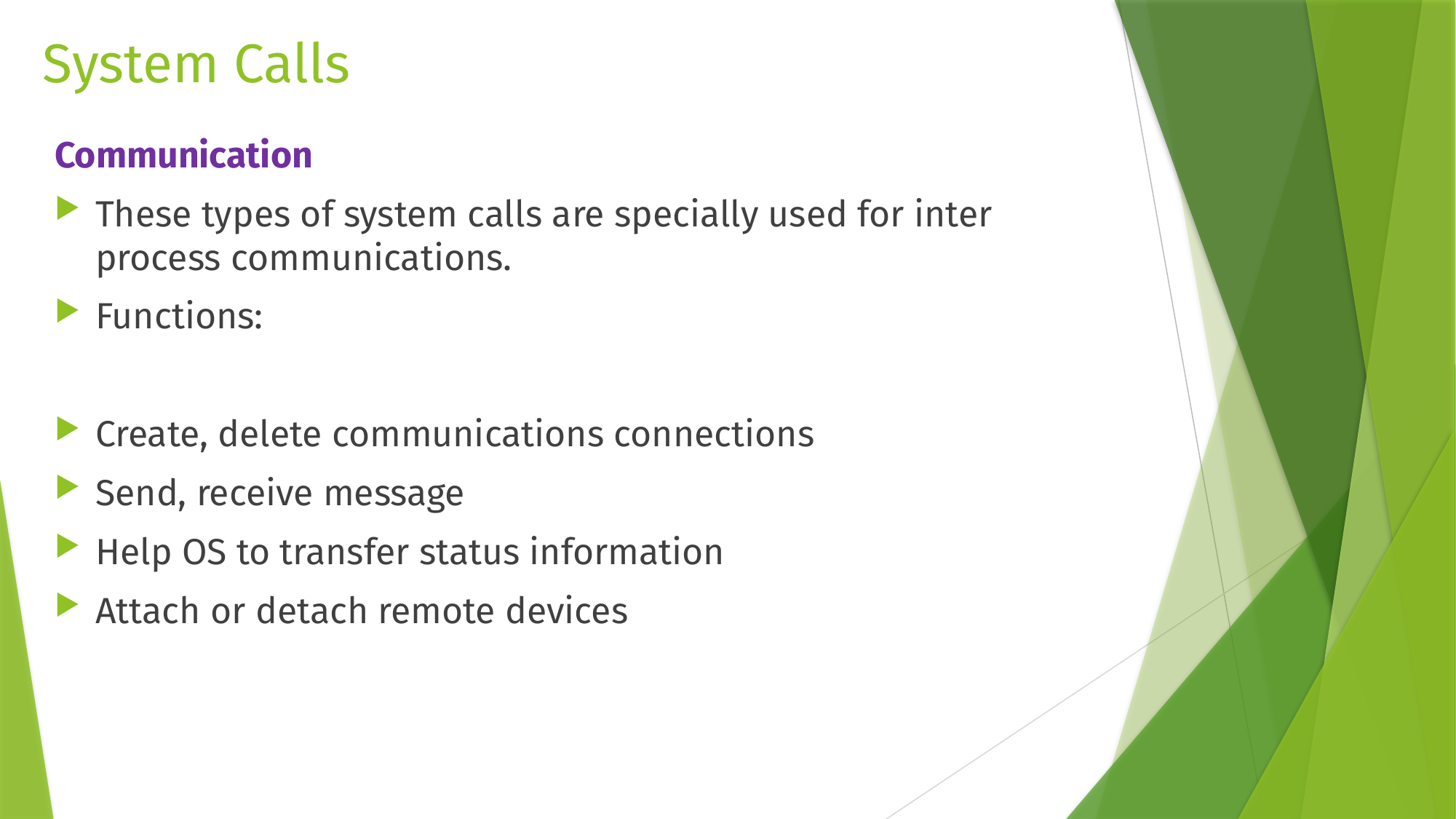

# System Calls
Communication
These types of system calls are specially used for inter process communications.
Functions:

Create, delete communications connections
Send, receive message
Help OS to transfer status information
Attach or detach remote devices